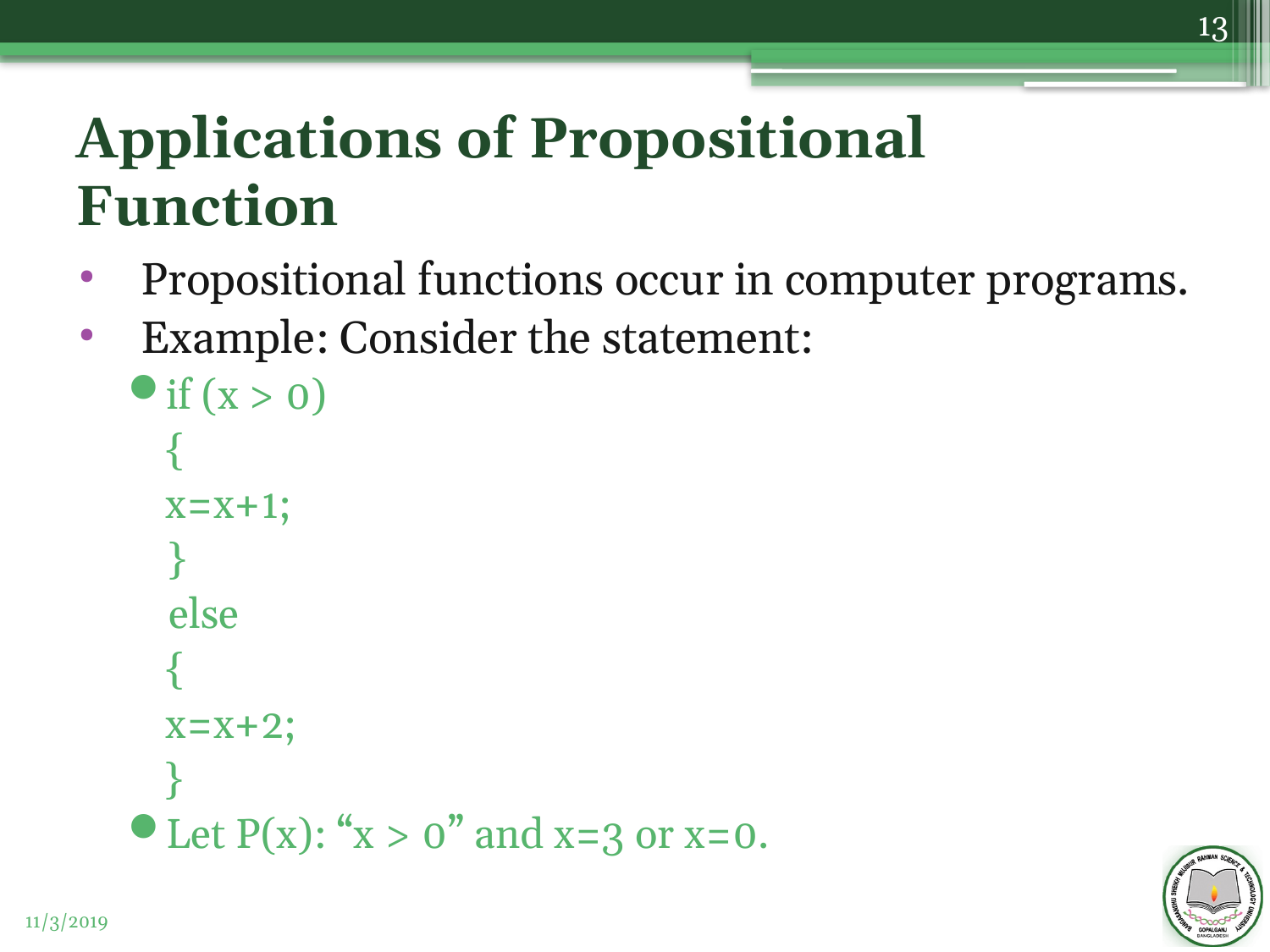

13
# Applications of Propositional Function
Propositional functions occur in computer programs.
Example: Consider the statement:
if (x > 0)
	{
		x=x+1;
    }
    else
	{
		x=x+2;
	}
Let P(x): “x > 0” and x=3 or x=0.
11/3/2019